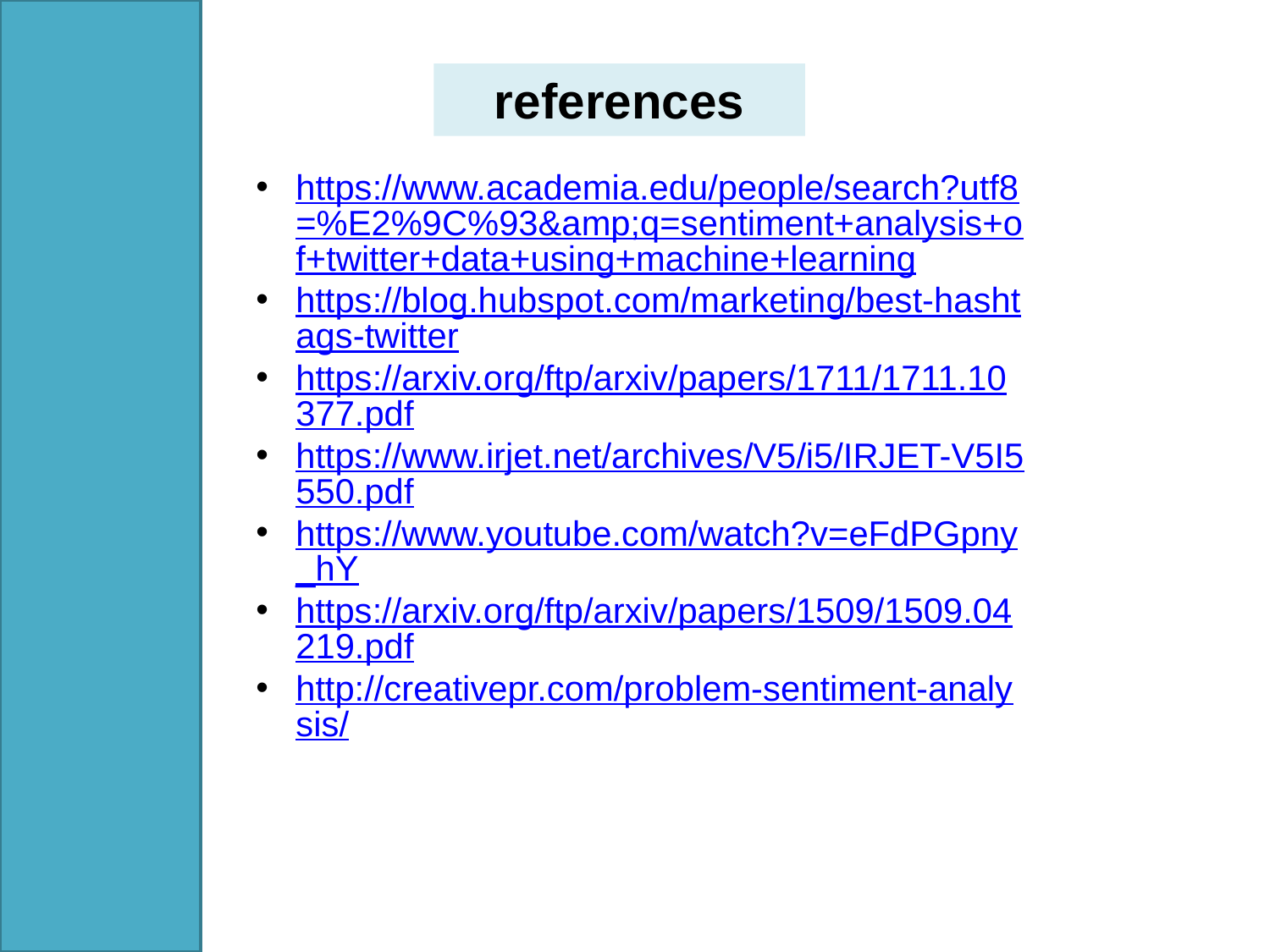

references
https://www.academia.edu/people/search?utf8=%E2%9C%93&amp;q=sentiment+analysis+of+twitter+data+using+machine+learning
https://blog.hubspot.com/marketing/best-hashtags-twitter
https://arxiv.org/ftp/arxiv/papers/1711/1711.10377.pdf
https://www.irjet.net/archives/V5/i5/IRJET-V5I5550.pdf
https://www.youtube.com/watch?v=eFdPGpny_hY
https://arxiv.org/ftp/arxiv/papers/1509/1509.04219.pdf
http://creativepr.com/problem-sentiment-analysis/